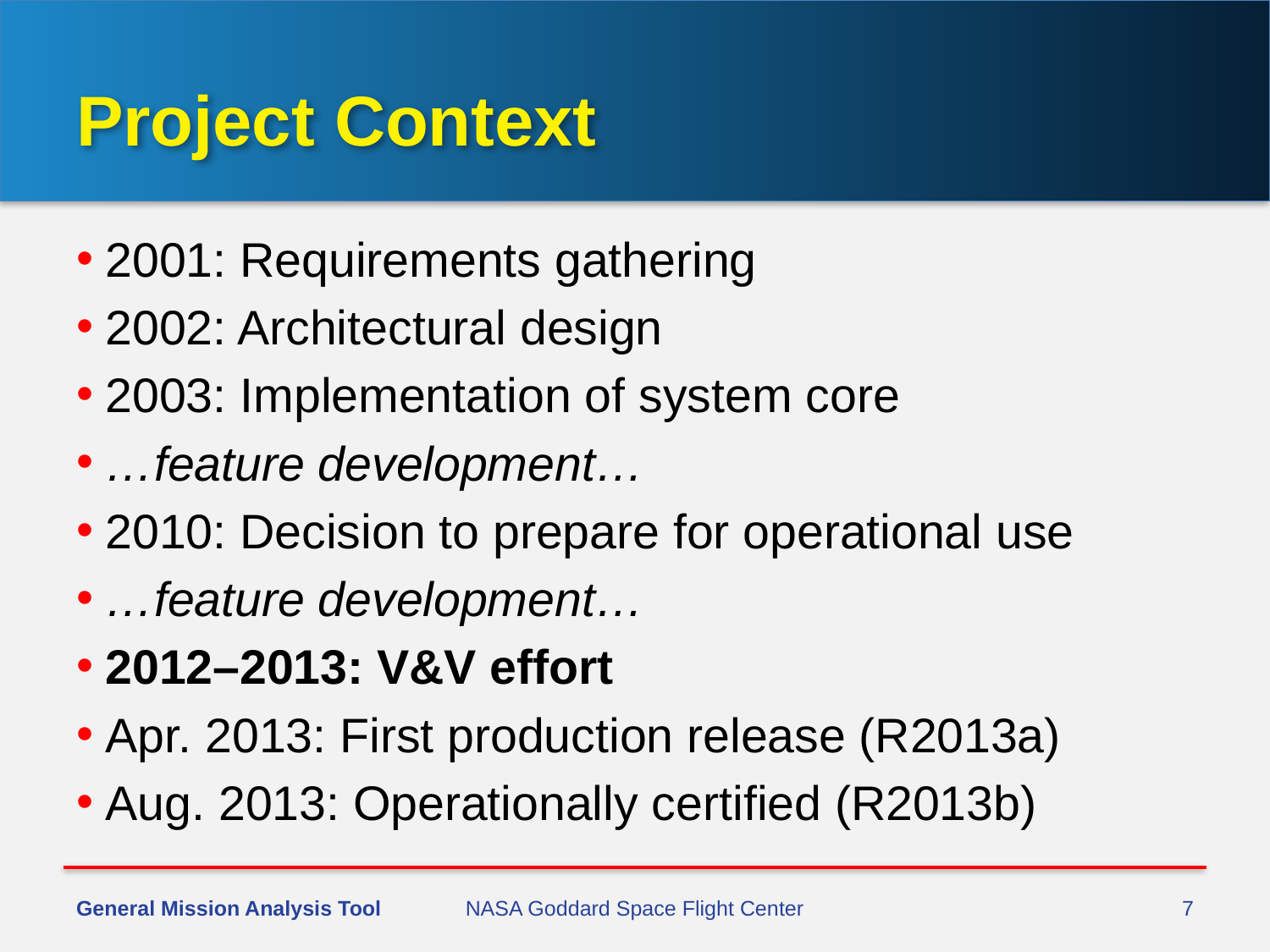

# Project Context
2001: Requirements gathering
2002: Architectural design
2003: Implementation of system core
…feature development…
2010: Decision to prepare for operational use
…feature development…
2012–2013: V&V effort
Apr. 2013: First production release (R2013a)
Aug. 2013: Operationally certified (R2013b)
General Mission Analysis Tool
NASA Goddard Space Flight Center
7